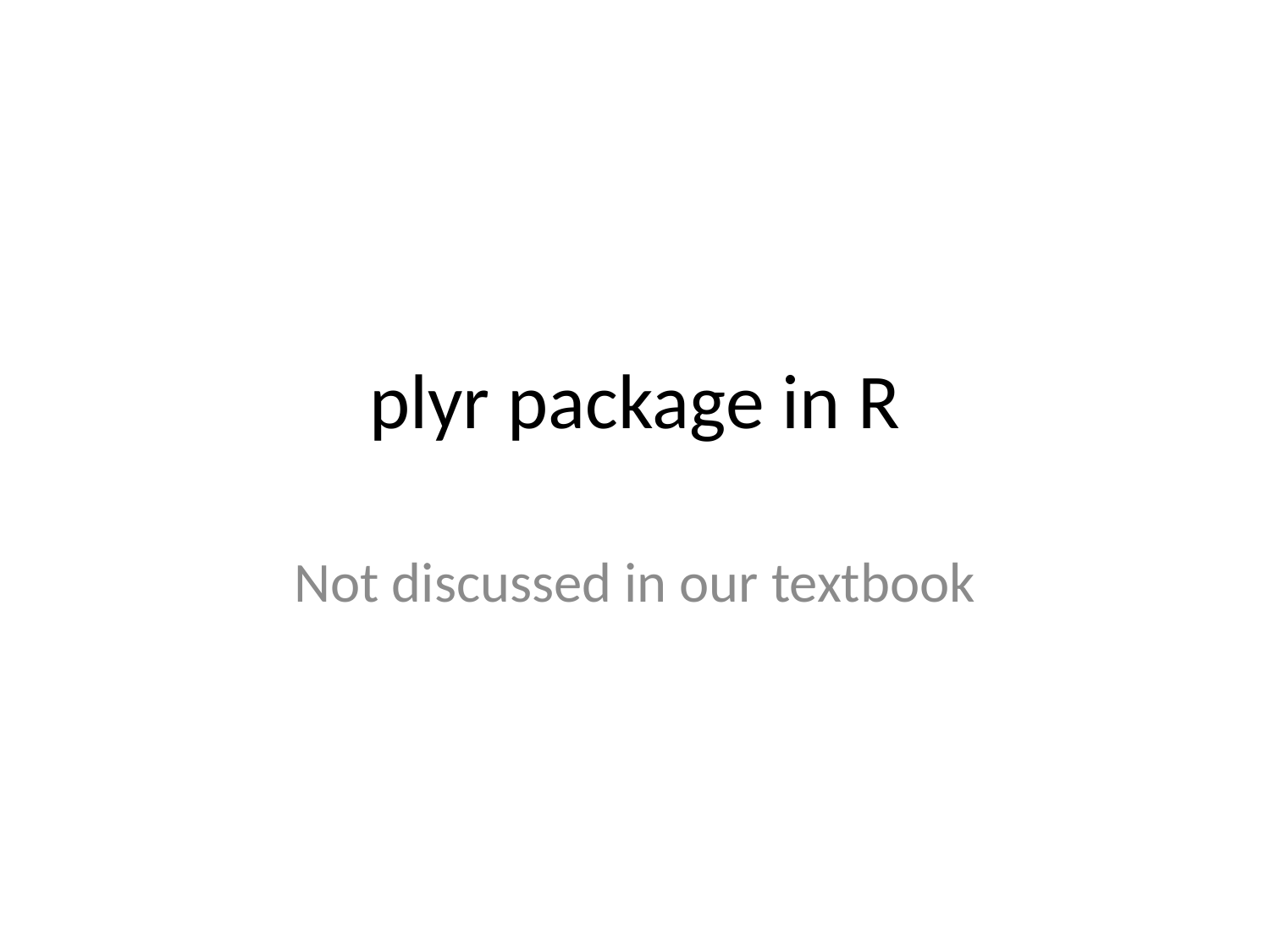

# plyr package in R
Not discussed in our textbook